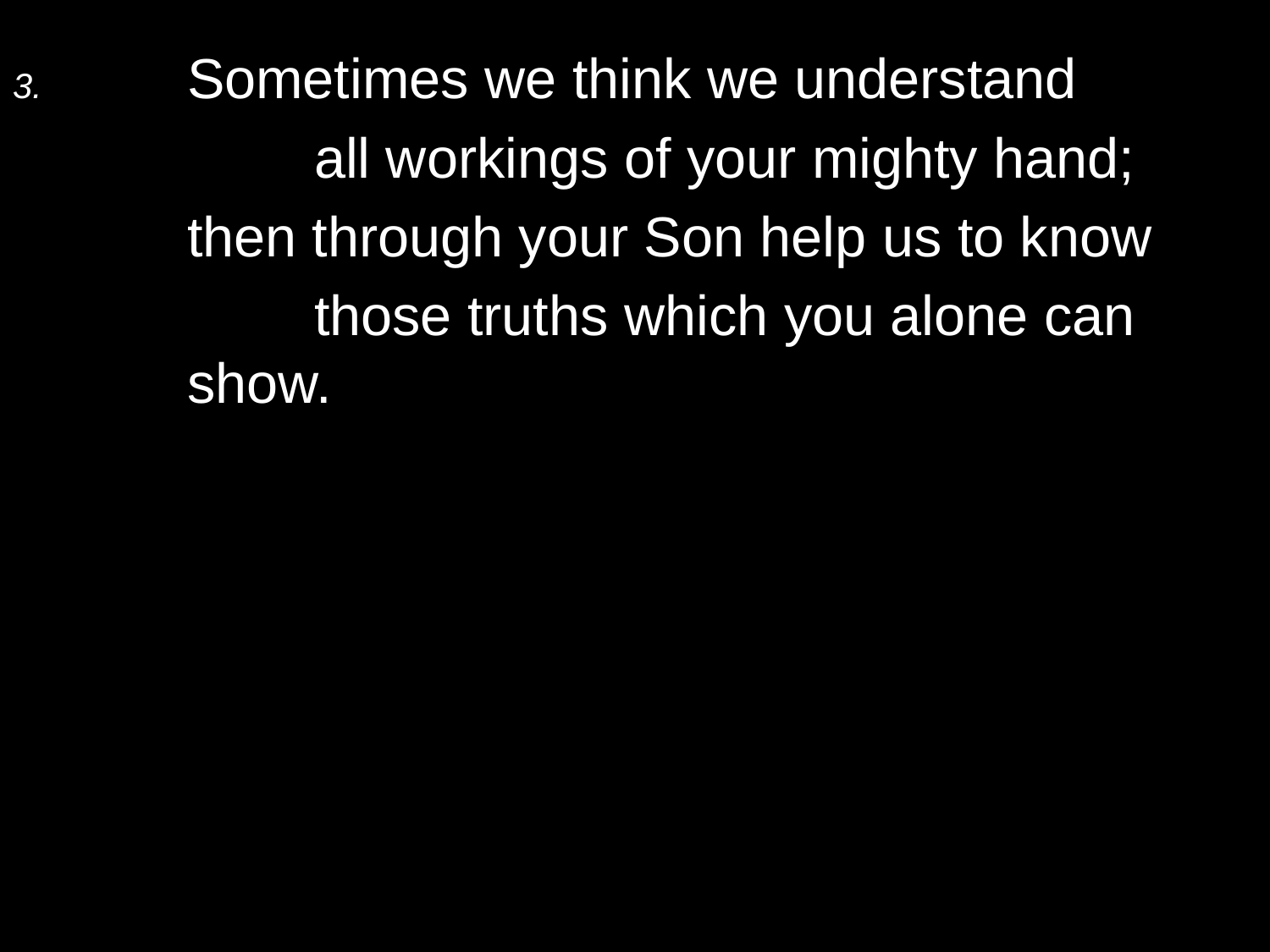

3.	Sometimes we think we understand
		all workings of your mighty hand;
	then through your Son help us to know
		those truths which you alone can show.